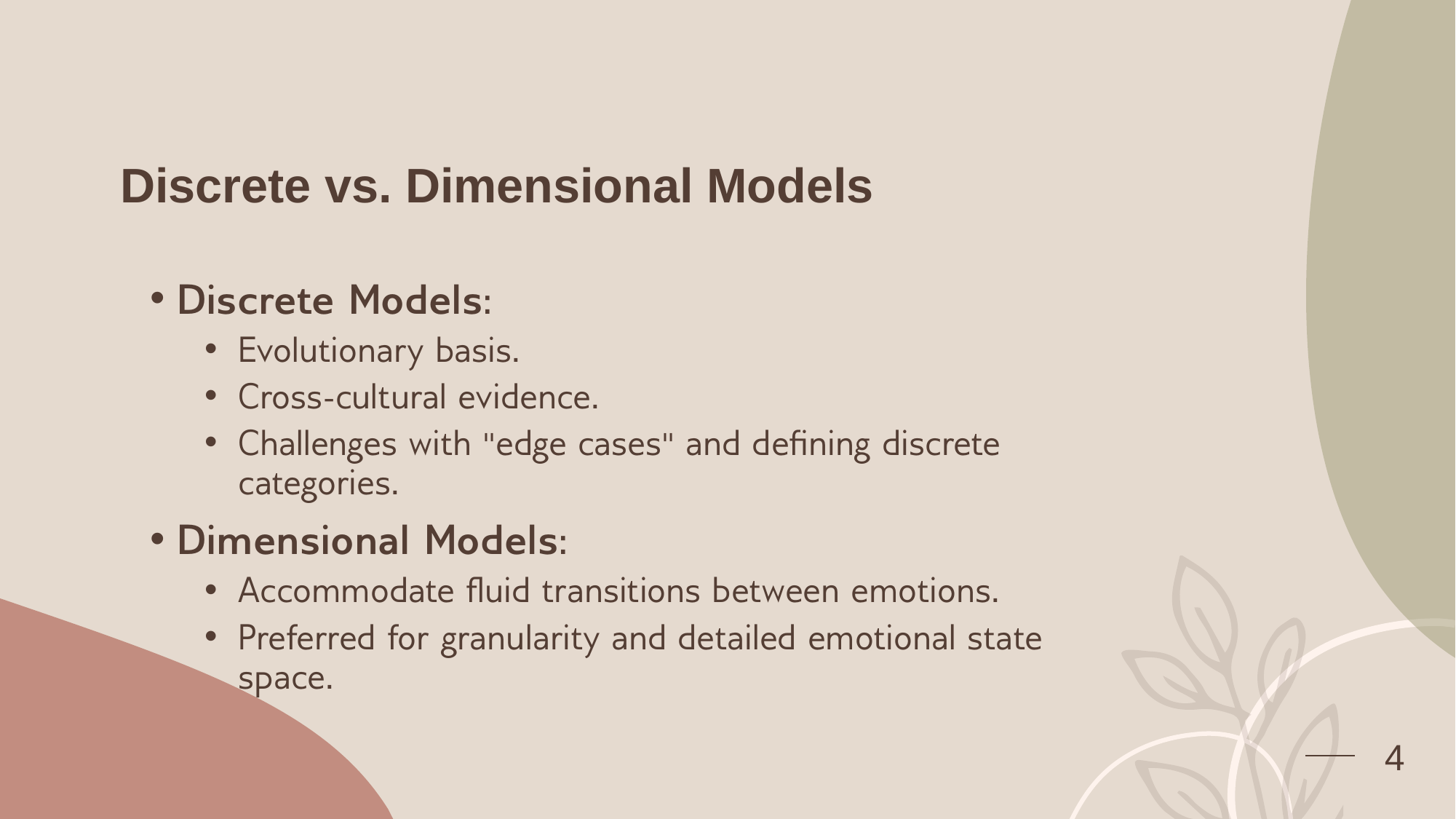

# Discrete vs. Dimensional Models
Discrete Models:
Evolutionary basis.
Cross-cultural evidence.
Challenges with "edge cases" and defining discrete categories.
Dimensional Models:
Accommodate fluid transitions between emotions.
Preferred for granularity and detailed emotional state space.
4